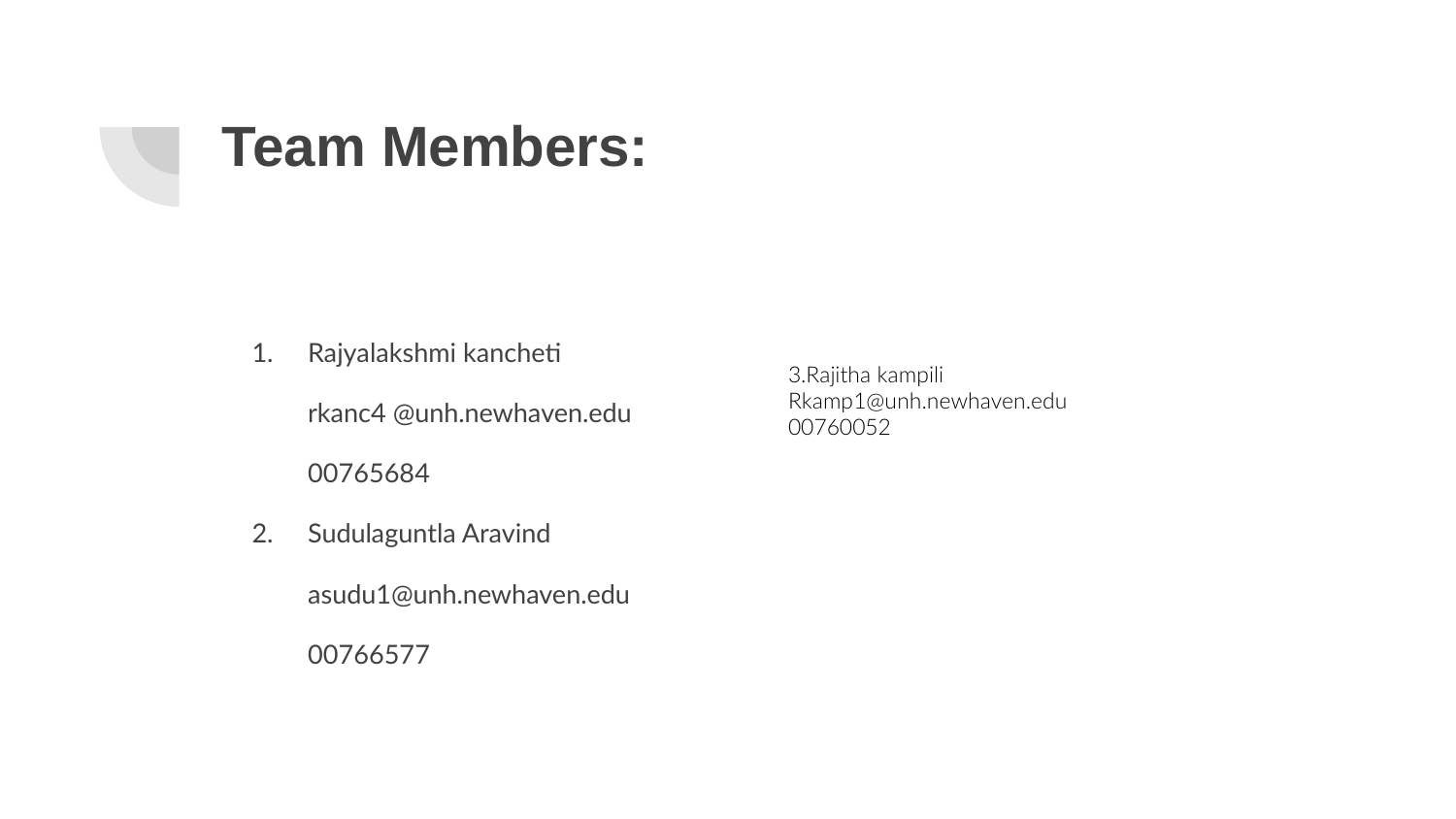

# Team Members:
Rajyalakshmi kancheti
rkanc4 @unh.newhaven.edu
00765684
Sudulaguntla Aravind
asudu1@unh.newhaven.edu
00766577

3.Rajitha kampili
Rkamp1@unh.newhaven.edu
00760052